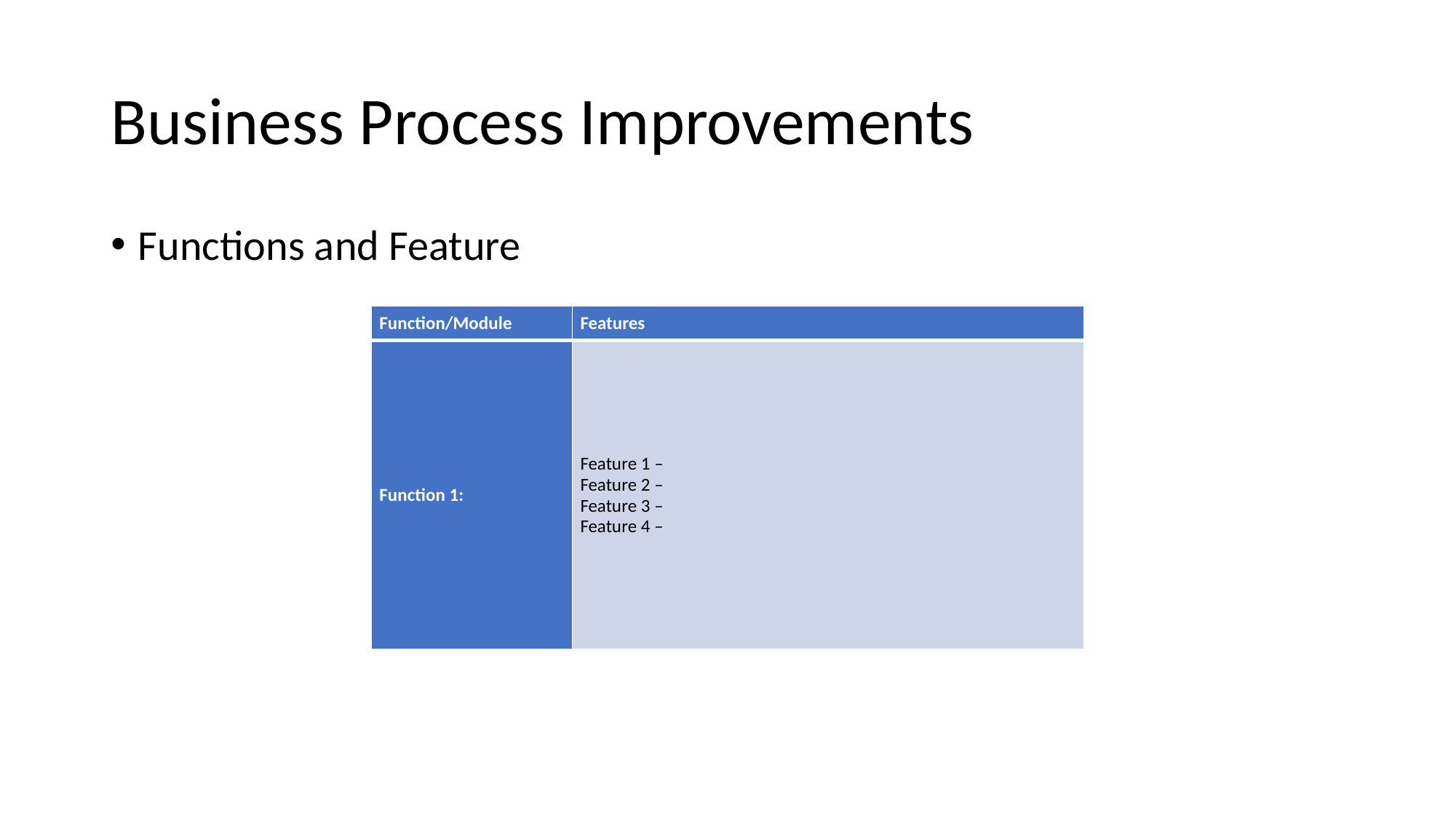

# Business Process Improvements
Functions and Feature

| Function/Module | Features |
| --- | --- |
| Function 1: | Feature 1 – Feature 2 –  Feature 3 – Feature 4 – |